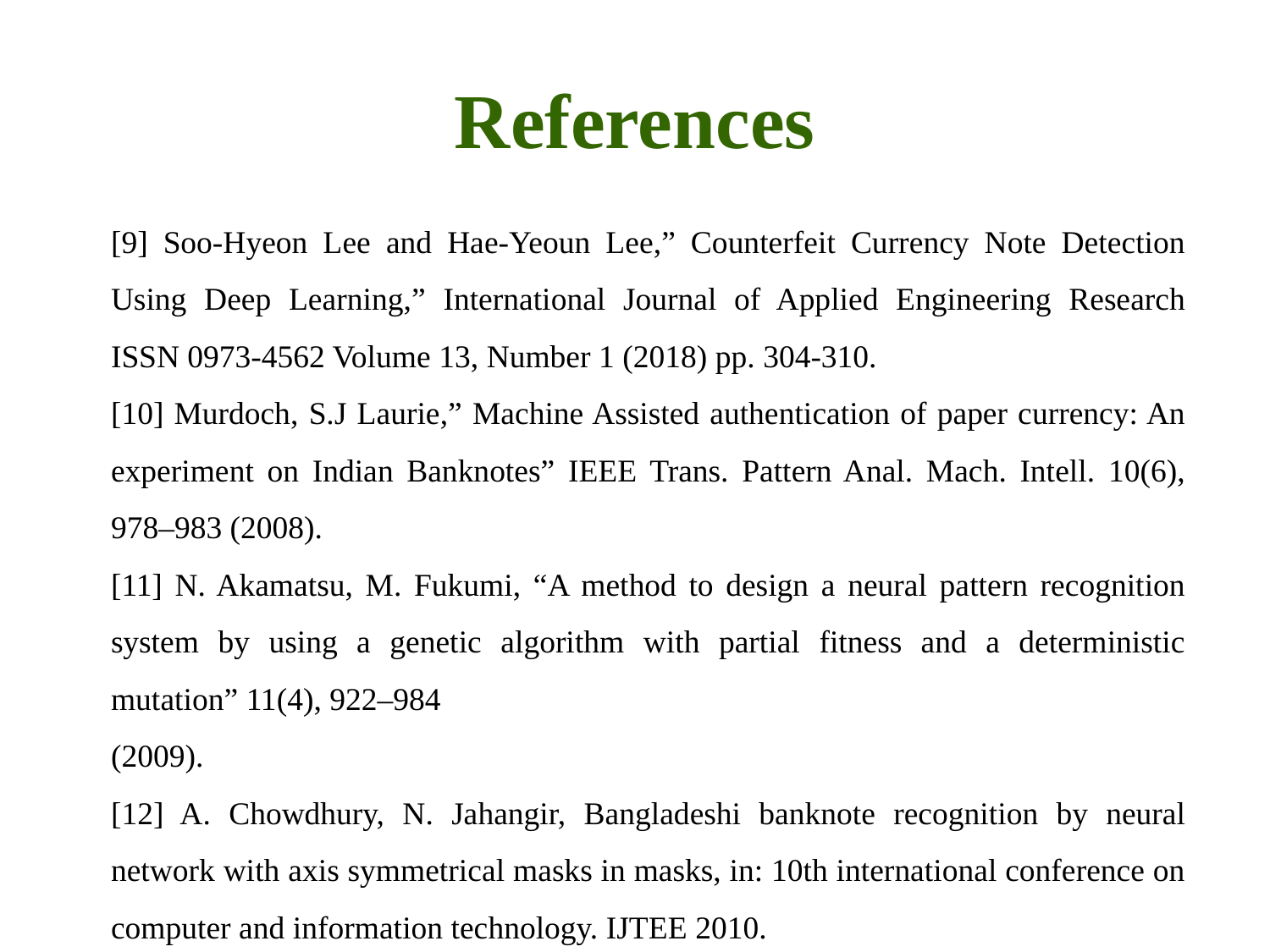

References
[9] Soo-Hyeon Lee and Hae-Yeoun Lee,” Counterfeit Currency Note Detection Using Deep Learning,” International Journal of Applied Engineering Research ISSN 0973-4562 Volume 13, Number 1 (2018) pp. 304-310.
[10] Murdoch, S.J Laurie,” Machine Assisted authentication of paper currency: An experiment on Indian Banknotes” IEEE Trans. Pattern Anal. Mach. Intell. 10(6), 978–983 (2008).
[11] N. Akamatsu, M. Fukumi, “A method to design a neural pattern recognition system by using a genetic algorithm with partial fitness and a deterministic mutation” 11(4), 922–984
(2009).
[12] A. Chowdhury, N. Jahangir, Bangladeshi banknote recognition by neural network with axis symmetrical masks in masks, in: 10th international conference on computer and information technology. IJTEE 2010.